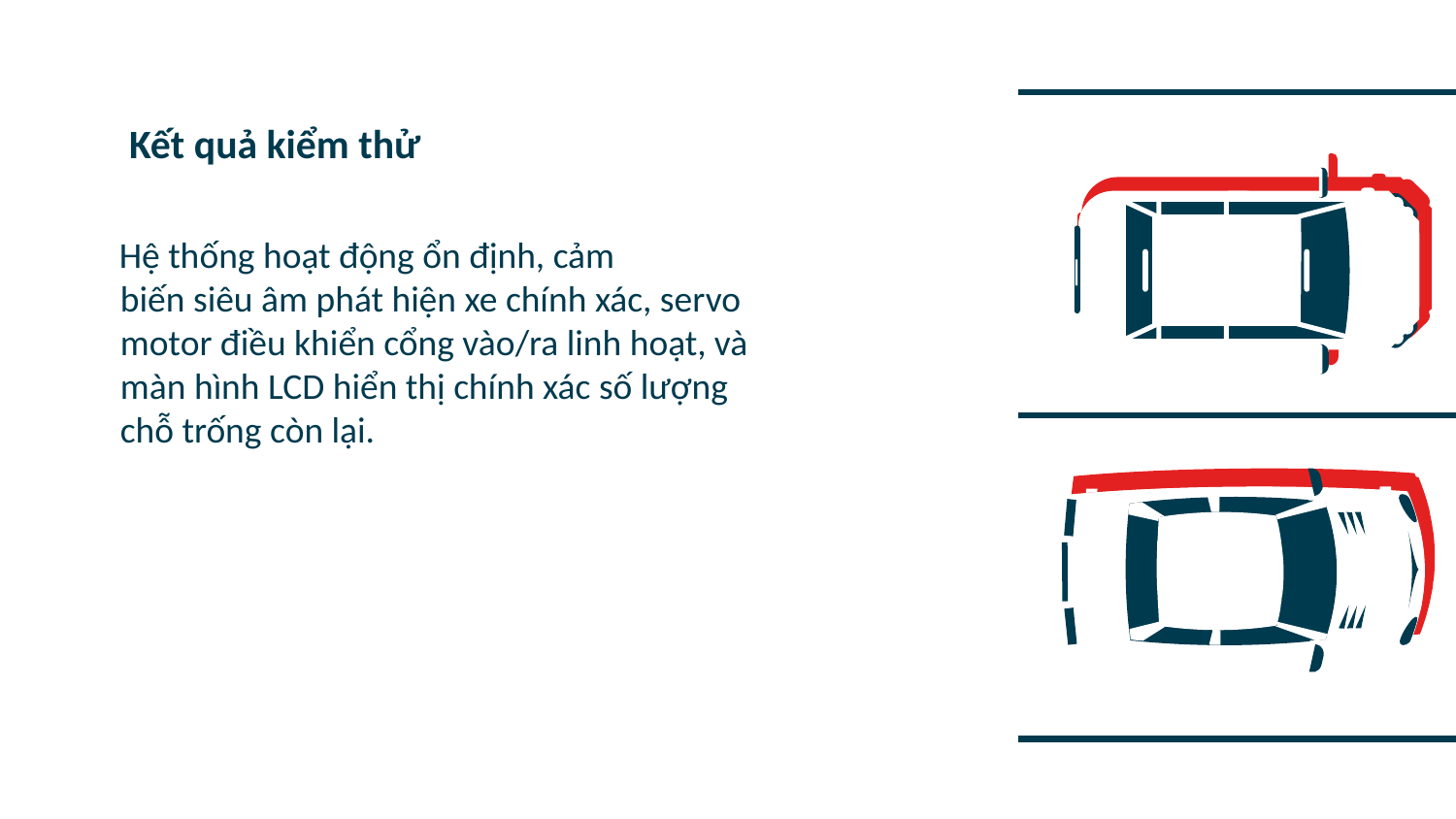

# Kết quả kiểm thử

      Hệ thống hoạt động ổn định, cảm
biến siêu âm phát hiện xe chính xác, servo motor điều khiển cổng vào/ra linh hoạt, và màn hình LCD hiển thị chính xác số lượng chỗ trống còn lại.